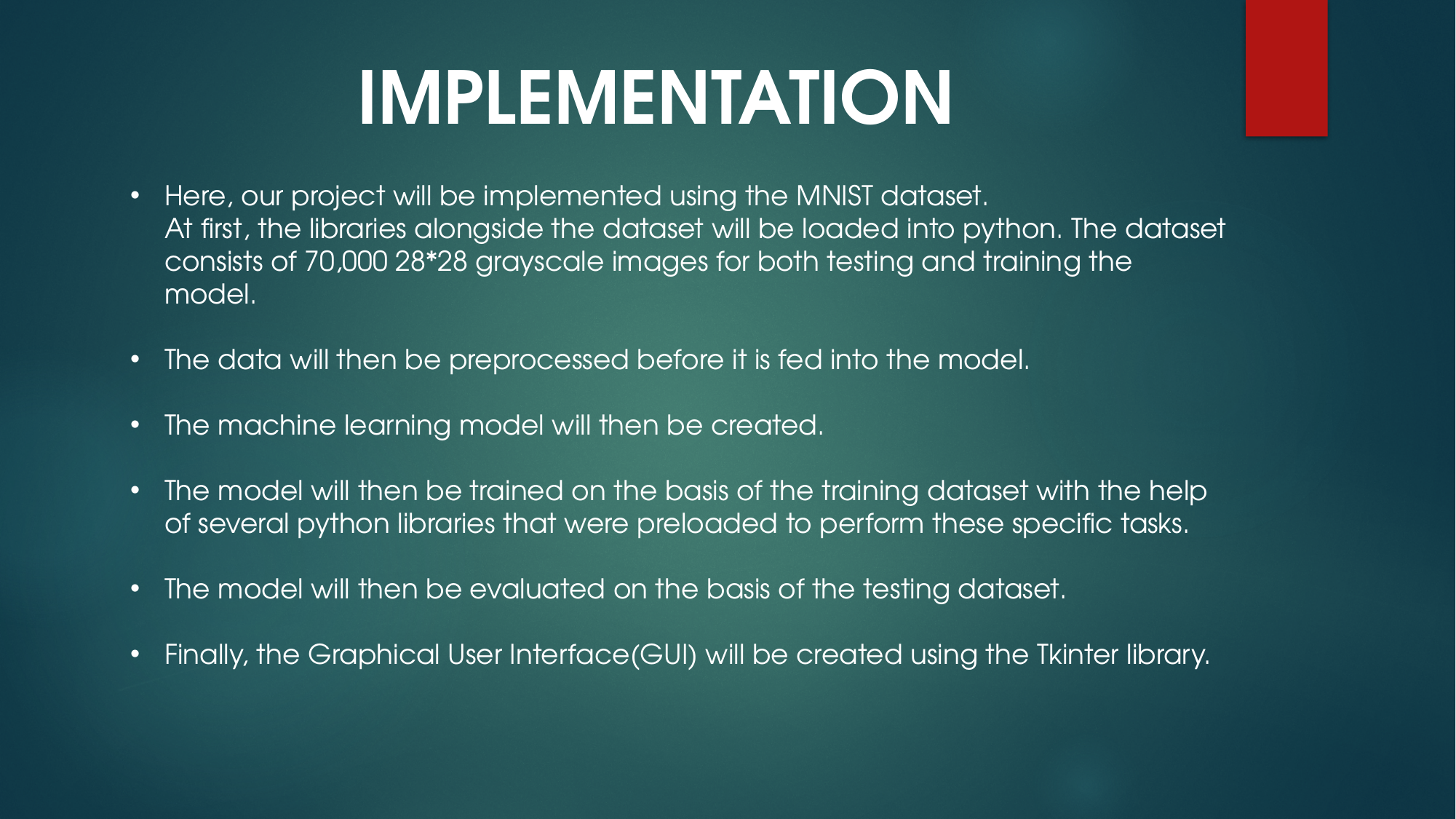

IMPLEMENTATION
Here, our project will be implemented using the MNIST dataset.
At first, the libraries alongside the dataset will be loaded into python. The dataset consists of 70,000 28*28 grayscale images for both testing and training the model.

The data will then be preprocessed before it is fed into the model.

The machine learning model will then be created.

The model will then be trained on the basis of the training dataset with the help of several python libraries that were preloaded to perform these specific tasks.

The model will then be evaluated on the basis of the testing dataset.

Finally, the Graphical User Interface(GUI) will be created using the Tkinter library.